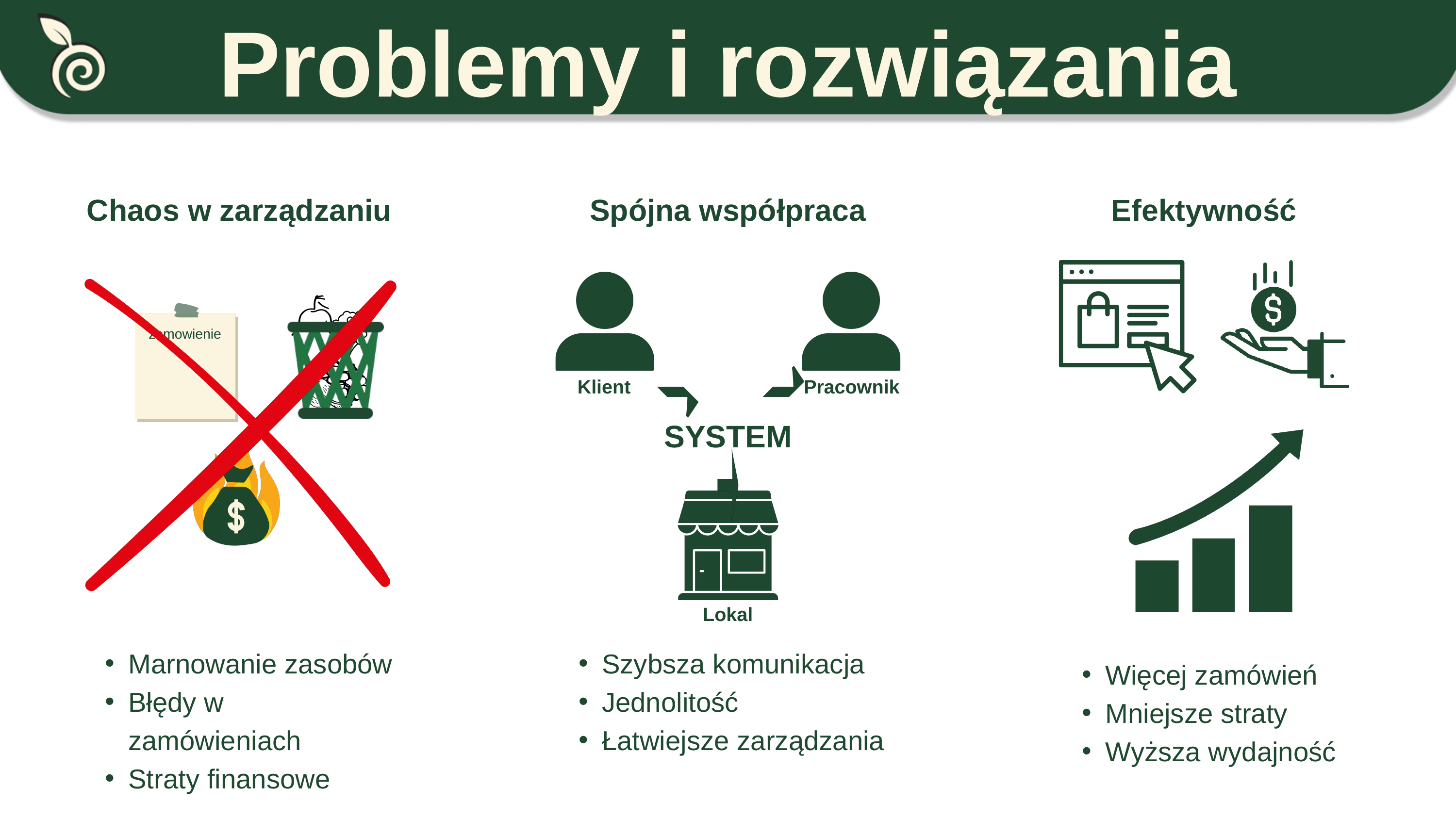

Problemy i rozwiązania
Chaos w zarządzaniu
Spójna współpraca
Efektywność

zamowienie

Klient
Pracownik

SYSTEM

Lokal
Marnowanie zasobów
Błędy w zamówieniach
Straty finansowe
Szybsza komunikacja
Jednolitość
Łatwiejsze zarządzania
Więcej zamówień
Mniejsze straty
Wyższa wydajność